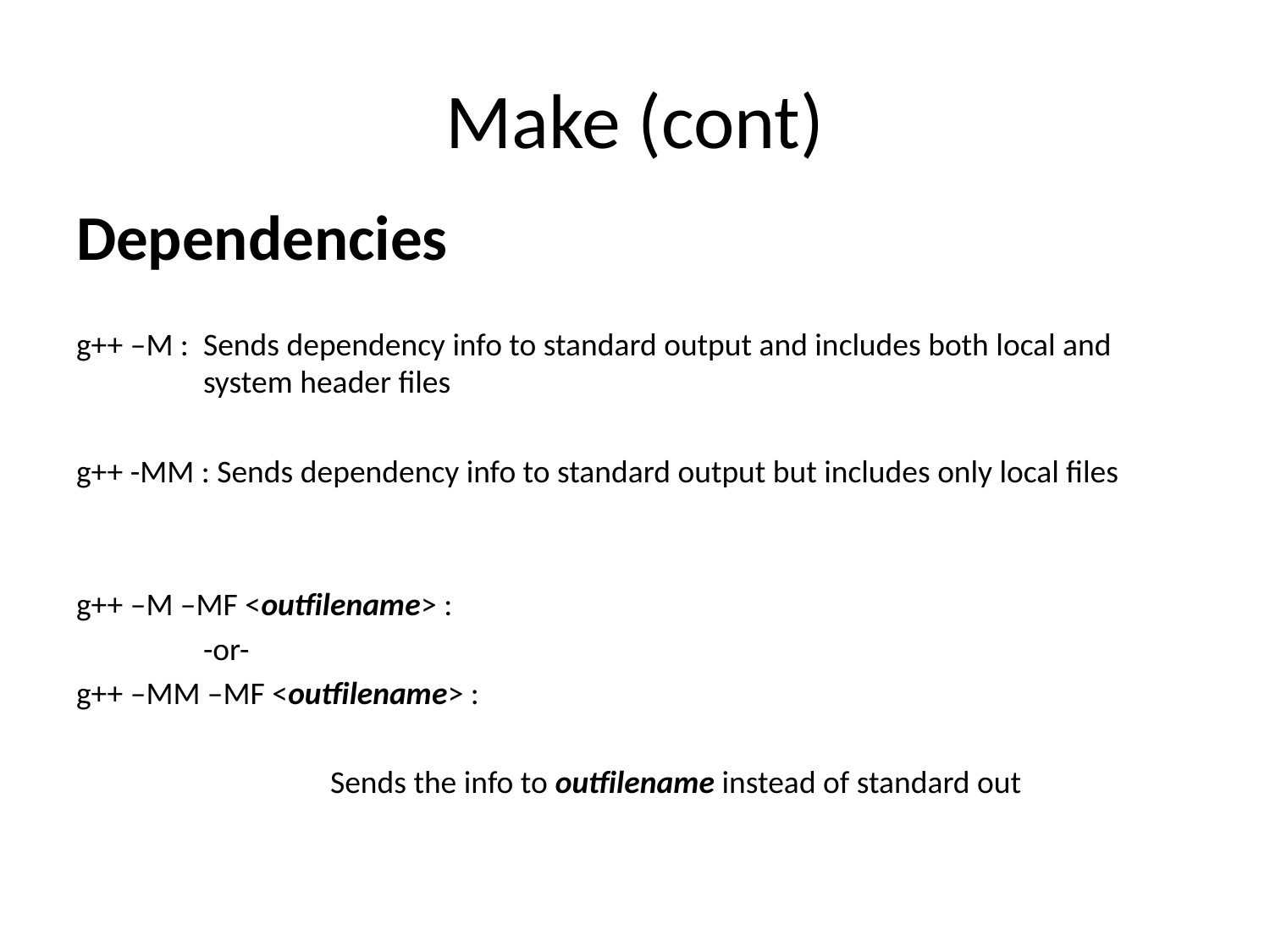

# Make (cont)
Dependencies

g++ –M : 	Sends dependency info to standard output and includes both local and 	system header files

g++ -MM : Sends dependency info to standard output but includes only local files

g++ –M –MF <outfilename> :
	-or-
g++ –MM –MF <outfilename> :

		Sends the info to outfilename instead of standard out